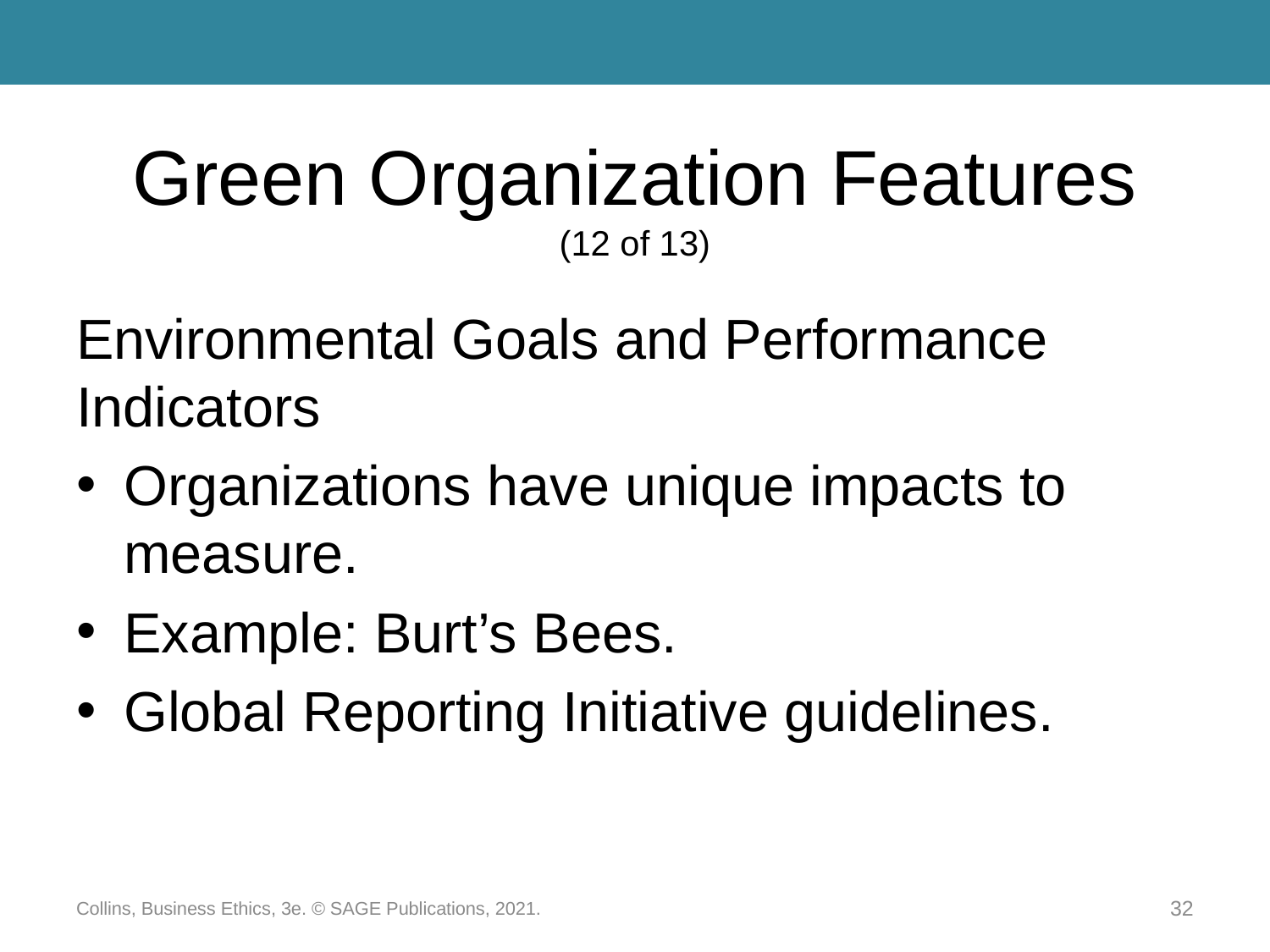

# Green Organization Features (12 of 13)
Environmental Goals and Performance Indicators
Organizations have unique impacts to measure.
Example: Burt’s Bees.
Global Reporting Initiative guidelines.

Collins, Business Ethics, 3e. © SAGE Publications, 2021.
32